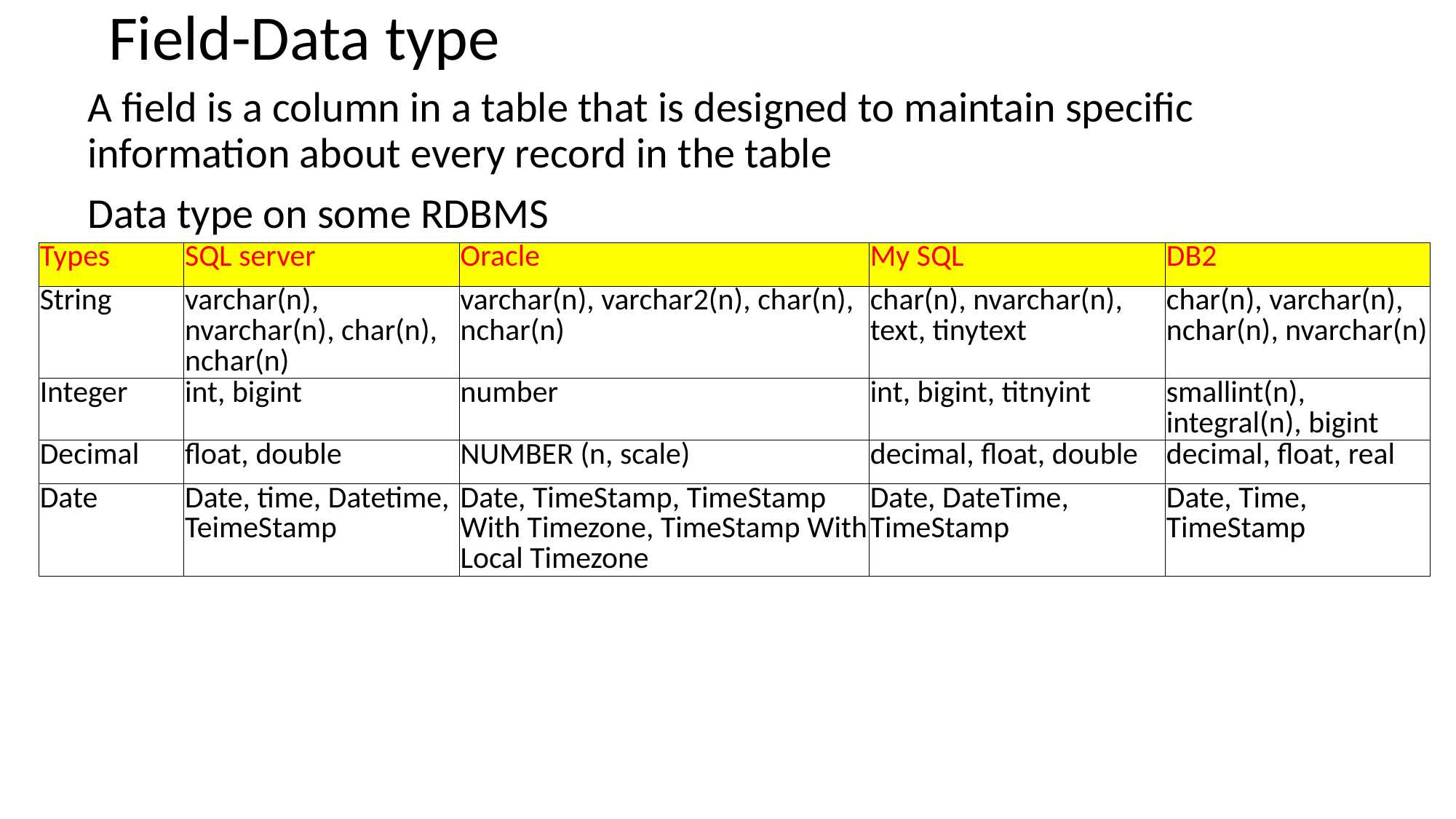

# Field-Data type
A field is a column in a table that is designed to maintain specific information about every record in the table
Data type on some RDBMS

| Types | SQL server | Oracle | My SQL | DB2 |
| --- | --- | --- | --- | --- |
| String | varchar(n), nvarchar(n), char(n), nchar(n) | varchar(n), varchar2(n), char(n), nchar(n) | char(n), nvarchar(n), text, tinytext | char(n), varchar(n), nchar(n), nvarchar(n) |
| Integer | int, bigint | number | int, bigint, titnyint | smallint(n), integral(n), bigint |
| Decimal | float, double | NUMBER (n, scale) | decimal, float, double | decimal, float, real |
| Date | Date, time, Datetime, TeimeStamp | Date, TimeStamp, TimeStamp With Timezone, TimeStamp With Local Timezone | Date, DateTime, TimeStamp | Date, Time, TimeStamp |